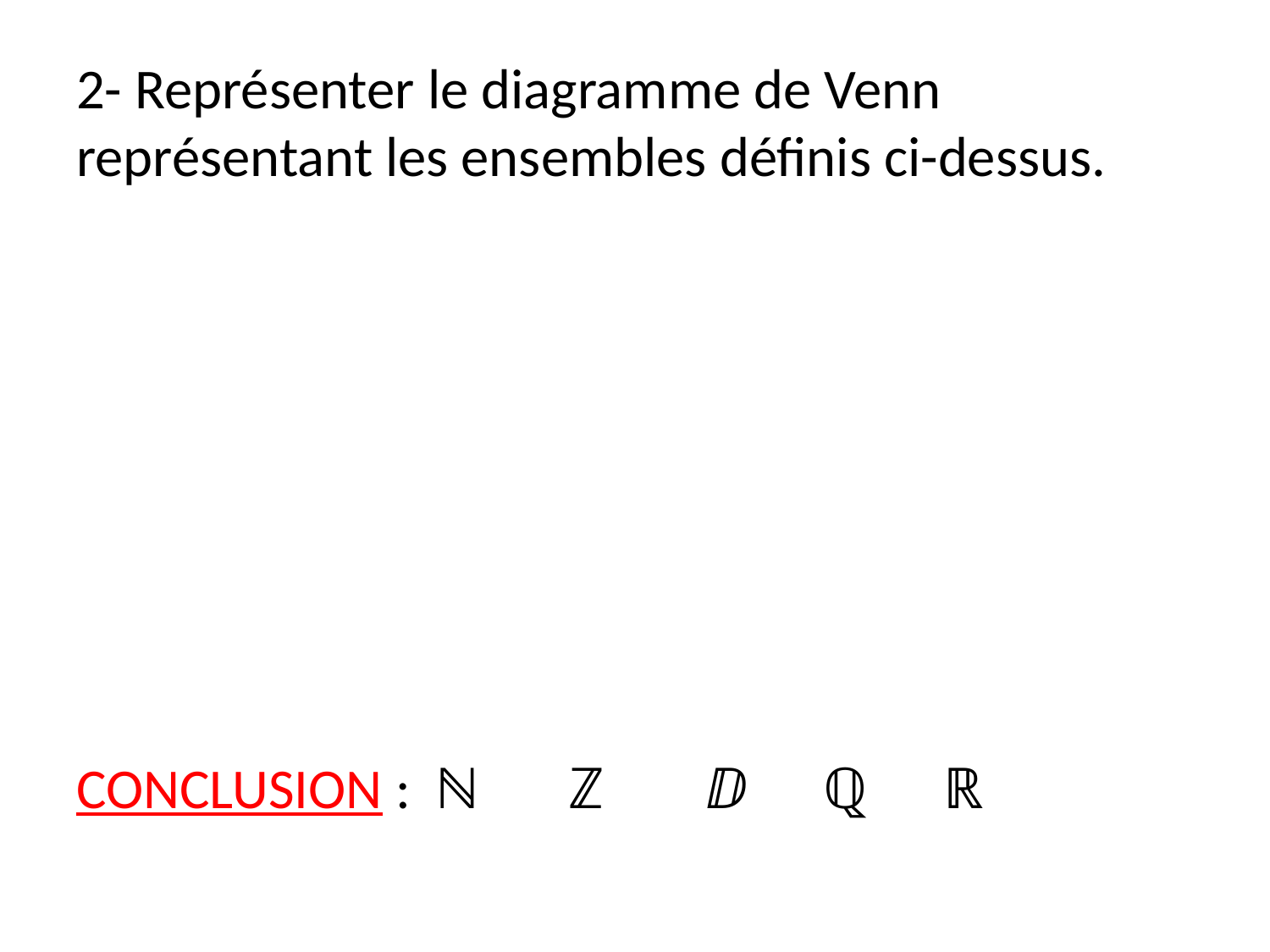

2- Représenter le diagramme de Venn représentant les ensembles définis ci-dessus.

CONCLUSION :  ℕ       ℤ        ⅅ      ℚ      ℝ